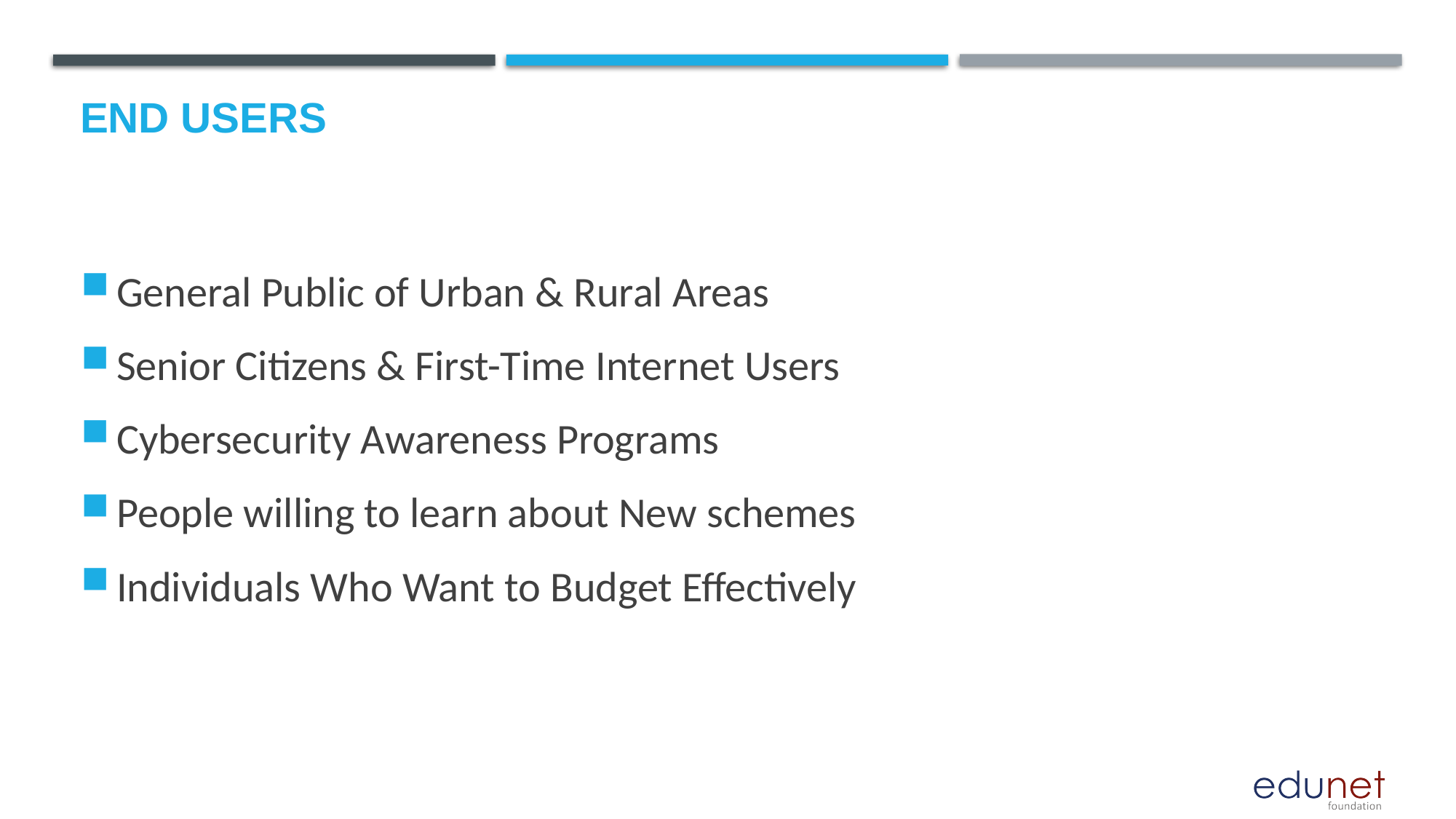

# End users
General Public of Urban & Rural Areas
Senior Citizens & First-Time Internet Users
Cybersecurity Awareness Programs
People willing to learn about New schemes
Individuals Who Want to Budget Effectively